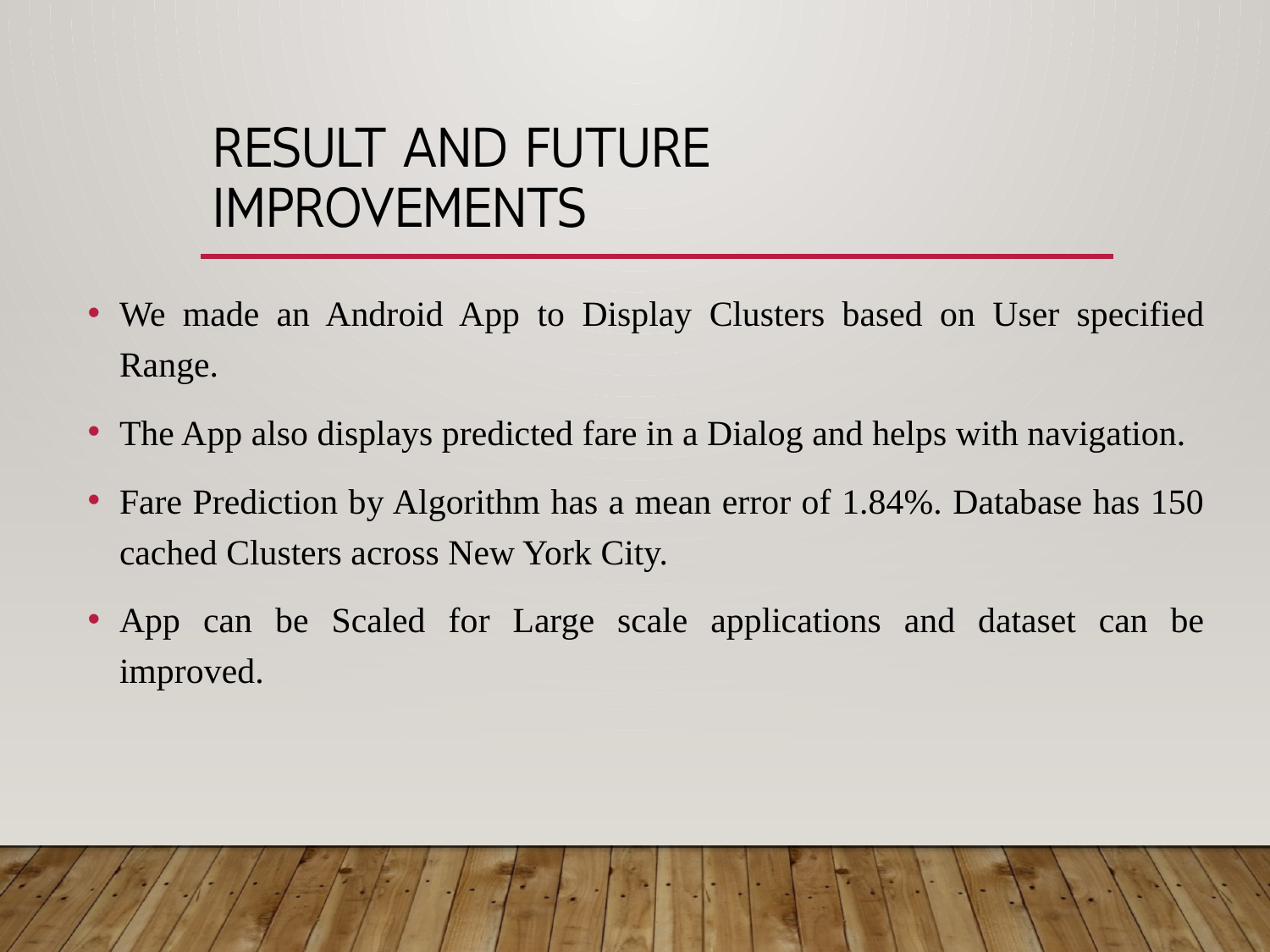

# Result and Future Improvements
We made an Android App to Display Clusters based on User specified Range.
The App also displays predicted fare in a Dialog and helps with navigation.
Fare Prediction by Algorithm has a mean error of 1.84%. Database has 150 cached Clusters across New York City.
App can be Scaled for Large scale applications and dataset can be improved.